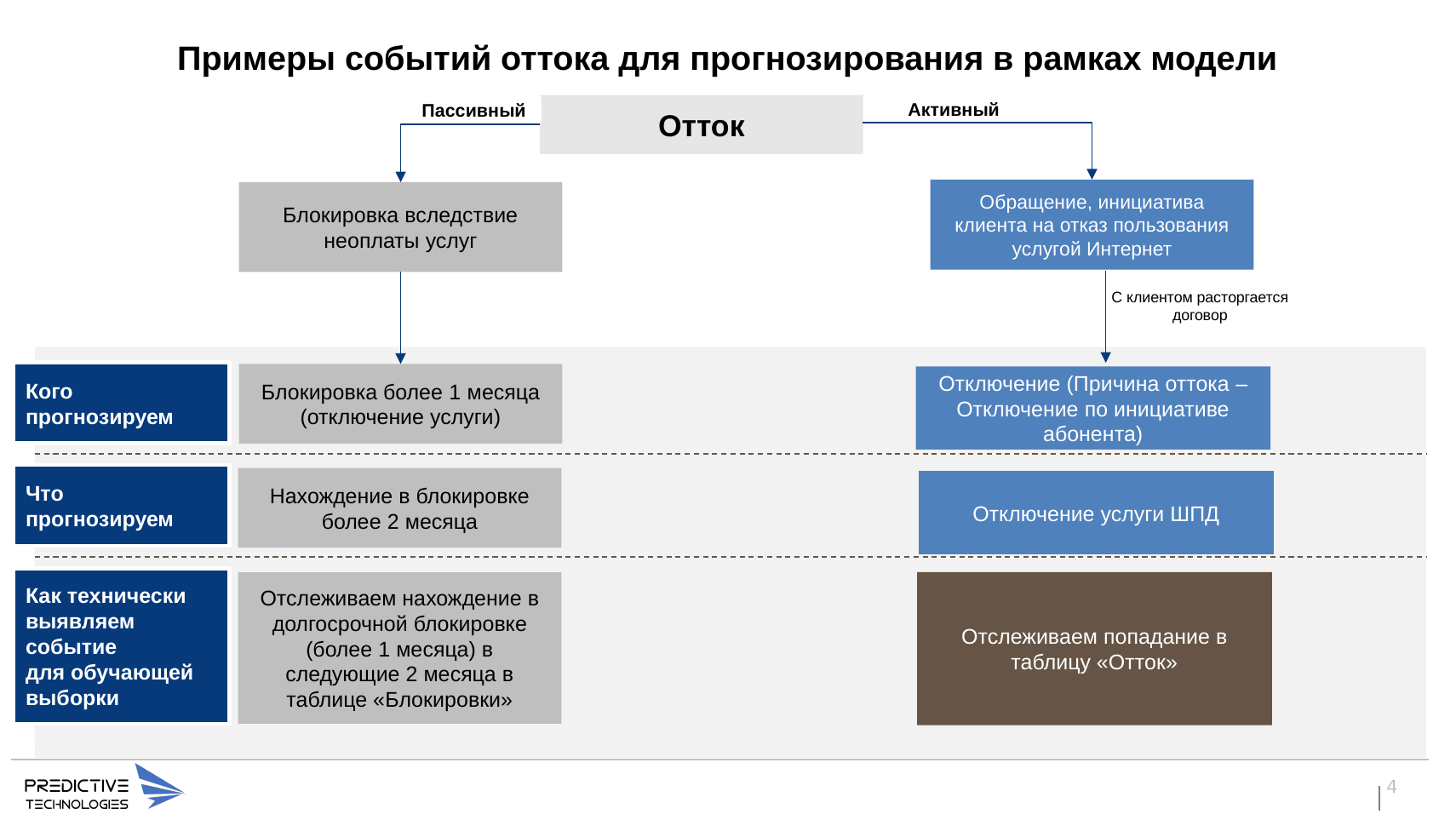

# Примеры событий оттока для прогнозирования в рамках модели
Отток
Активный
Пассивный
Обращение, инициатива клиента на отказ пользования услугой Интернет
Блокировка вследствие неоплаты услуг
С клиентом расторгается договор
Кого
прогнозируем

Кого
прогнозируем
Блокировка более 1 месяца (отключение услуги)
Отключение (Причина оттока – Отключение по инициативе абонента)
Что
прогнозируем

Что
прогнозируем
Нахождение в блокировке более 2 месяца
Отключение услуги ШПД

Как технически
выявляем
событие
для обучающей
выборки
Отслеживаем попадание в таблицу «Отток»
Отслеживаем нахождение в долгосрочной блокировке (более 1 месяца) в следующие 2 месяца в таблице «Блокировки»
4